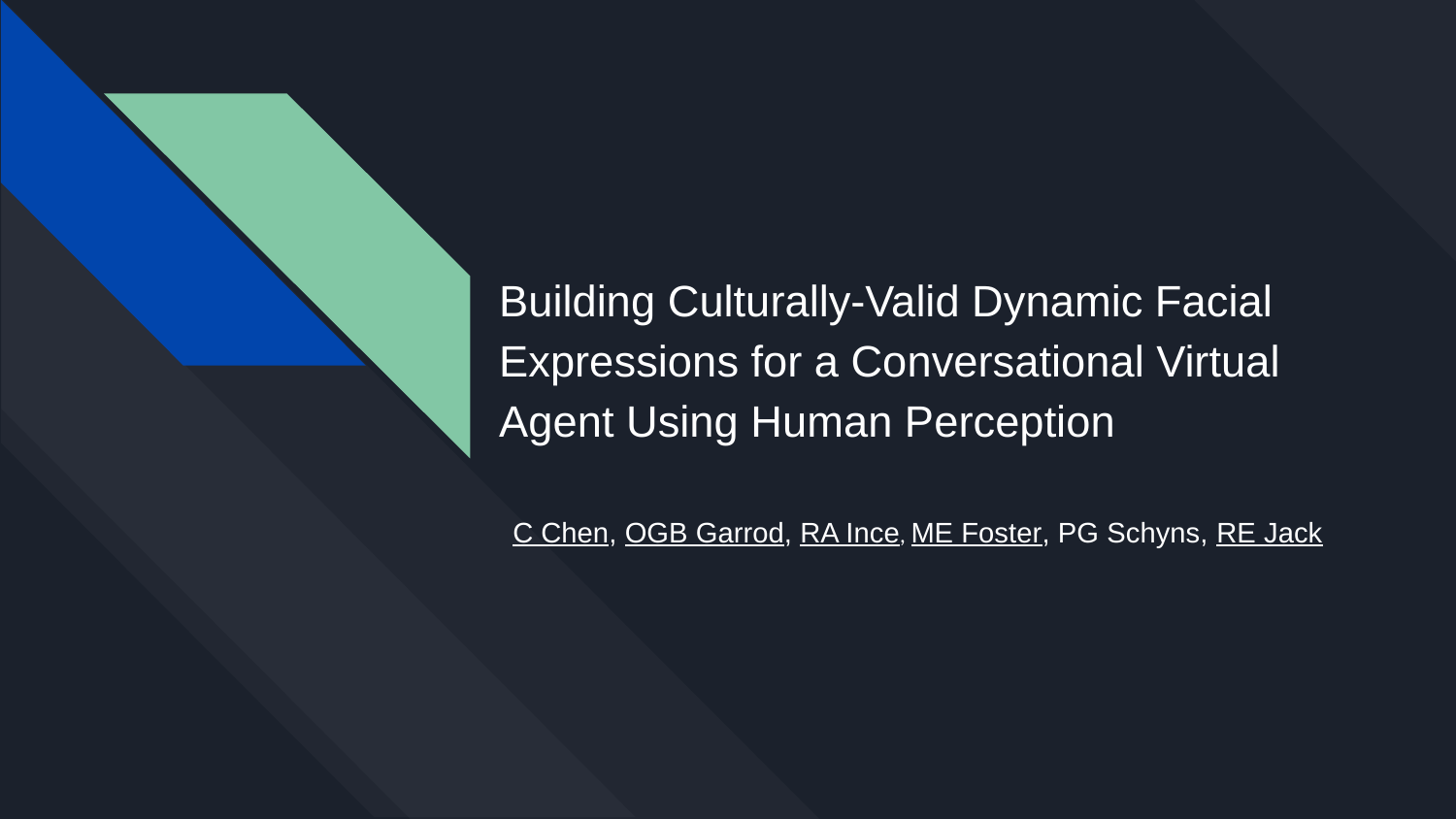

# Building Culturally-Valid Dynamic Facial Expressions for a Conversational Virtual Agent Using Human Perception

C Chen, OGB Garrod, RA Ince, ME Foster, PG Schyns, RE Jack